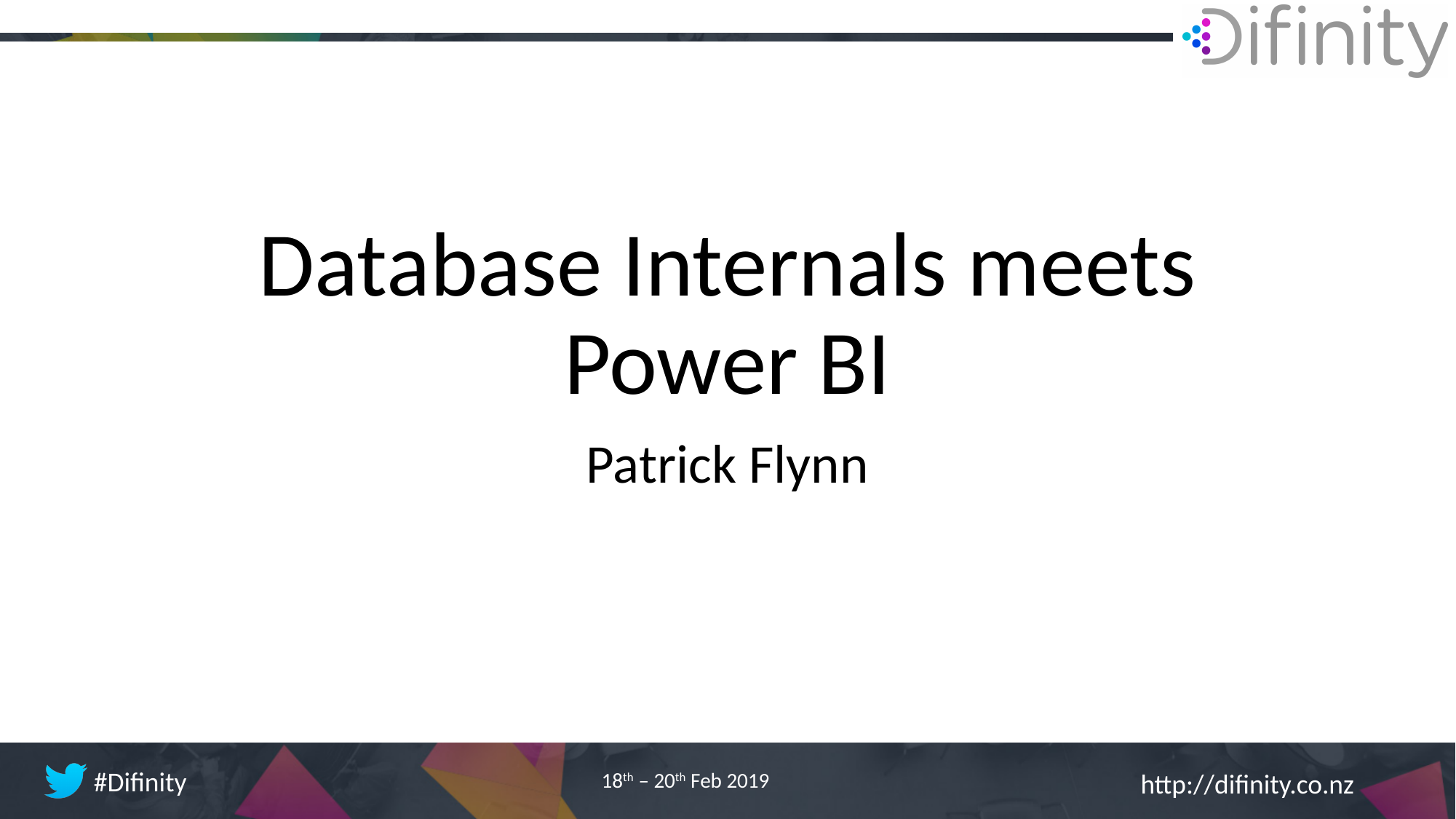

# Database Internals meets Power BI
Patrick Flynn